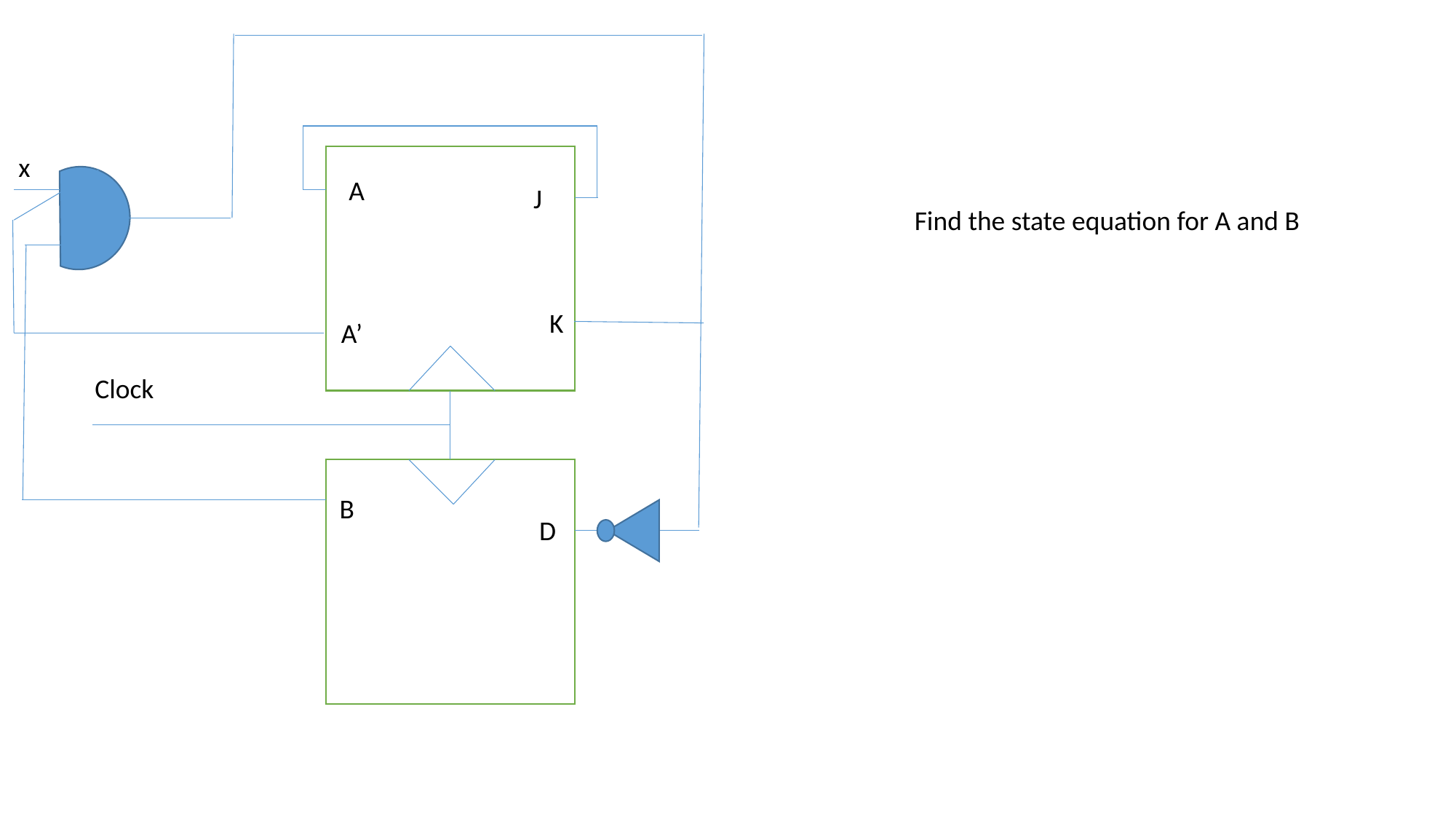

x

A
J
Find the state equation for A and B
K
A’
Clock

B

D